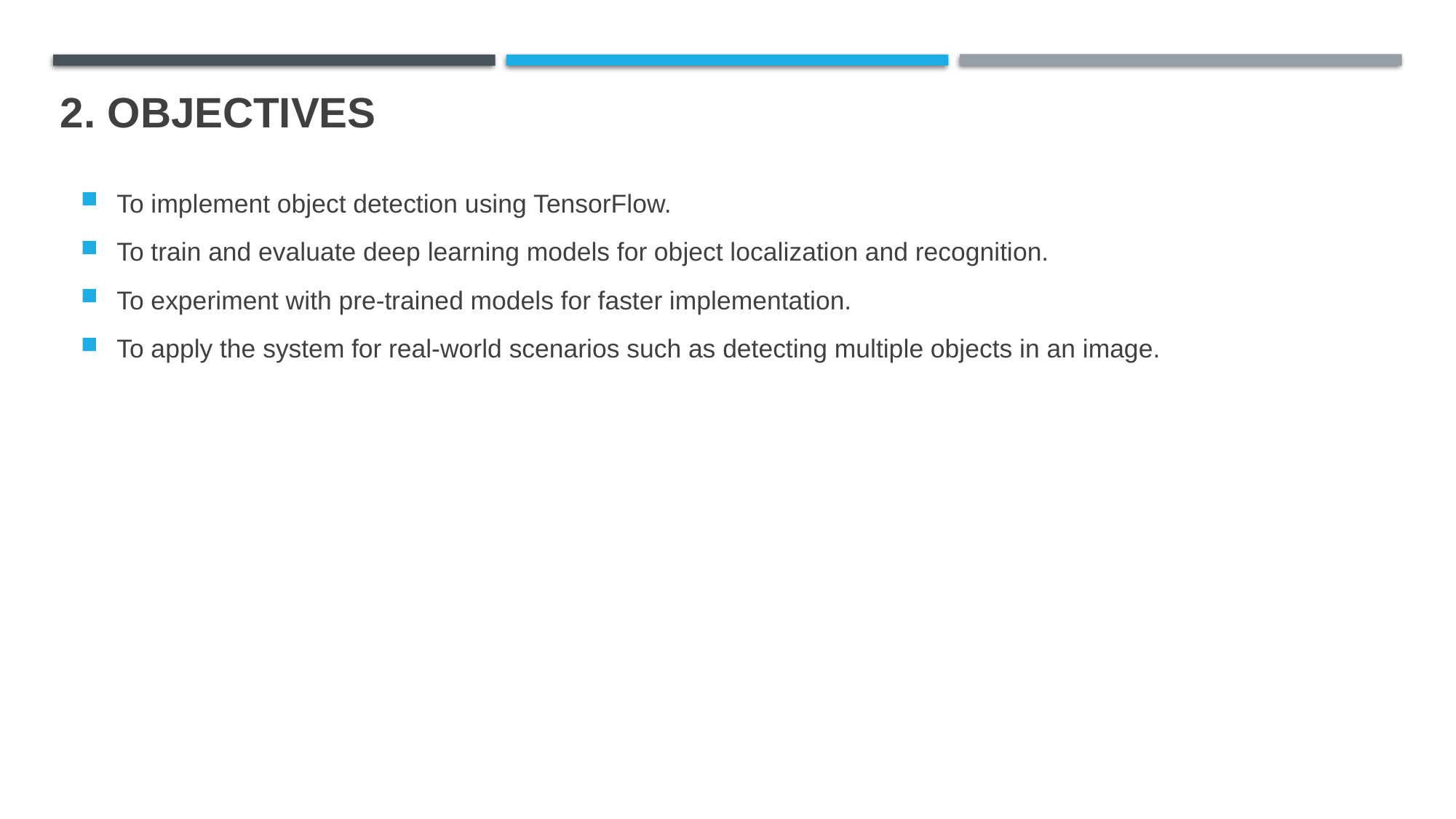

# 2. Objectives
To implement object detection using TensorFlow.
To train and evaluate deep learning models for object localization and recognition.
To experiment with pre-trained models for faster implementation.
To apply the system for real-world scenarios such as detecting multiple objects in an image.